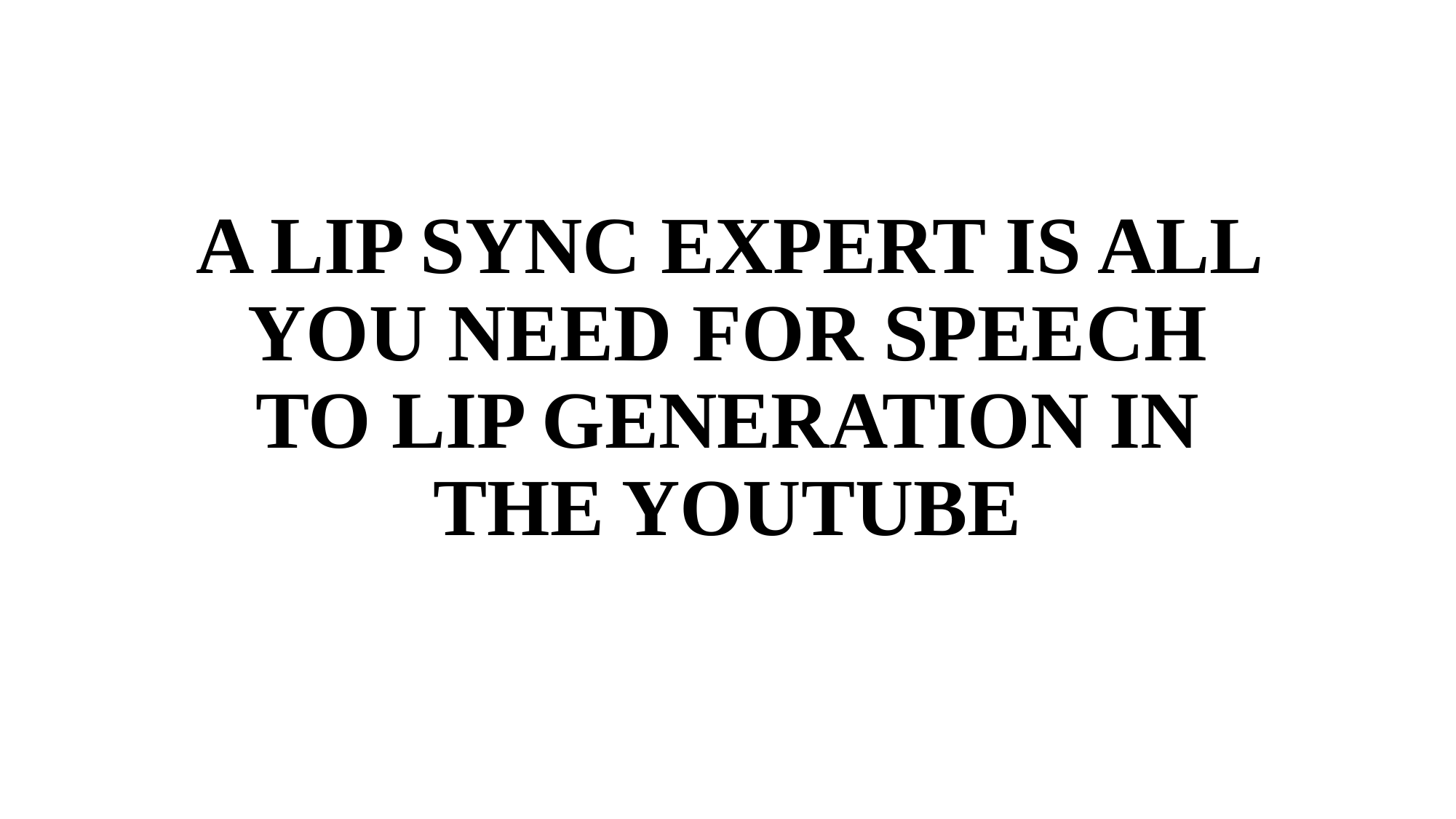

# A LIP SYNC EXPERT IS ALL YOU NEED FOR SPEECH TO LIP GENERATION IN THE YOUTUBE